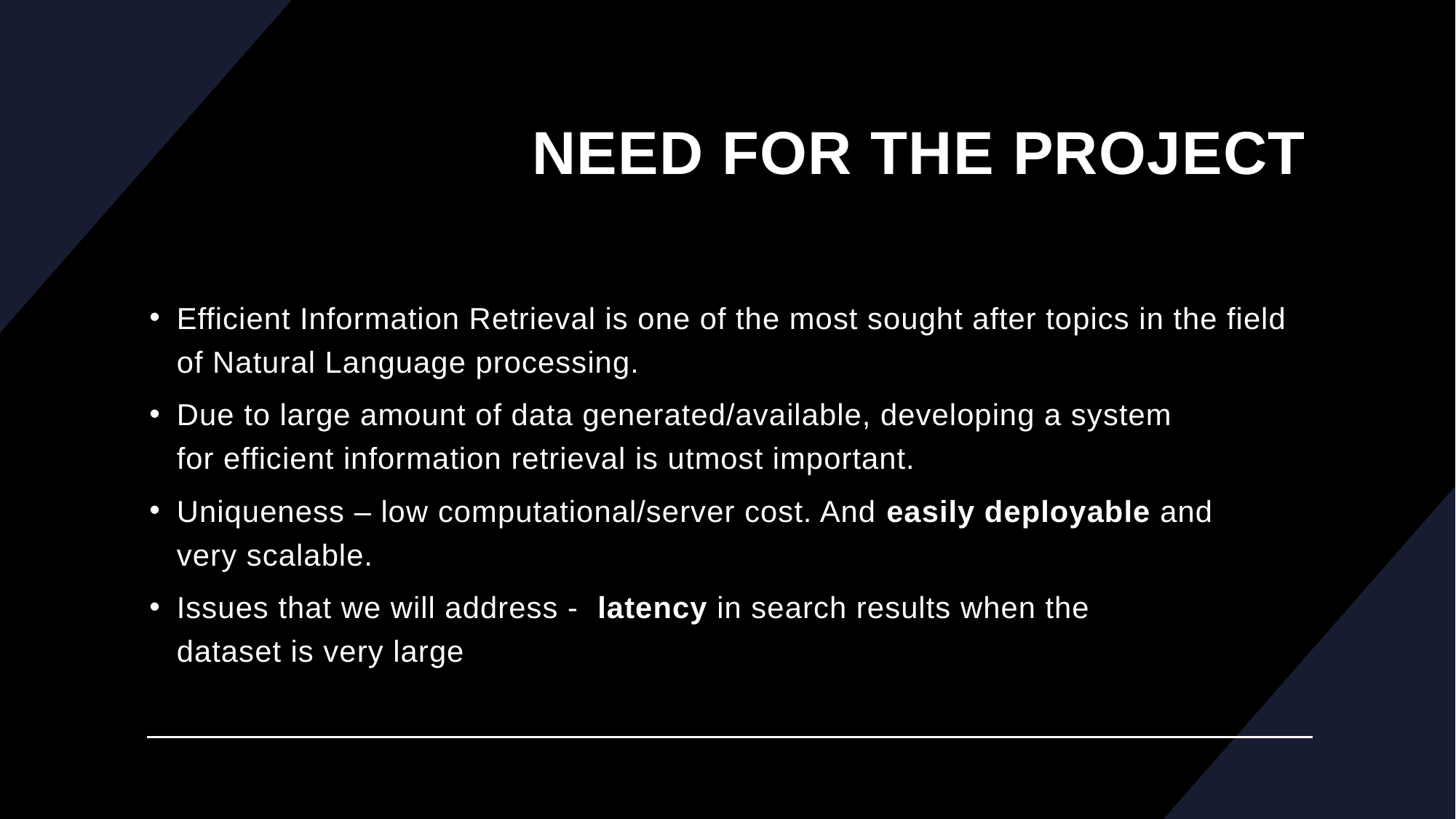

# NEED FOR THE PROJECT

Efficient Information Retrieval is one of the most sought after topics in the field of Natural Language processing.
Due to large amount of data generated/available, developing a system for efficient information retrieval is utmost important.
Uniqueness – low computational/server cost. And easily deployable and very scalable.
Issues that we will address -  latency in search results when the dataset is very large